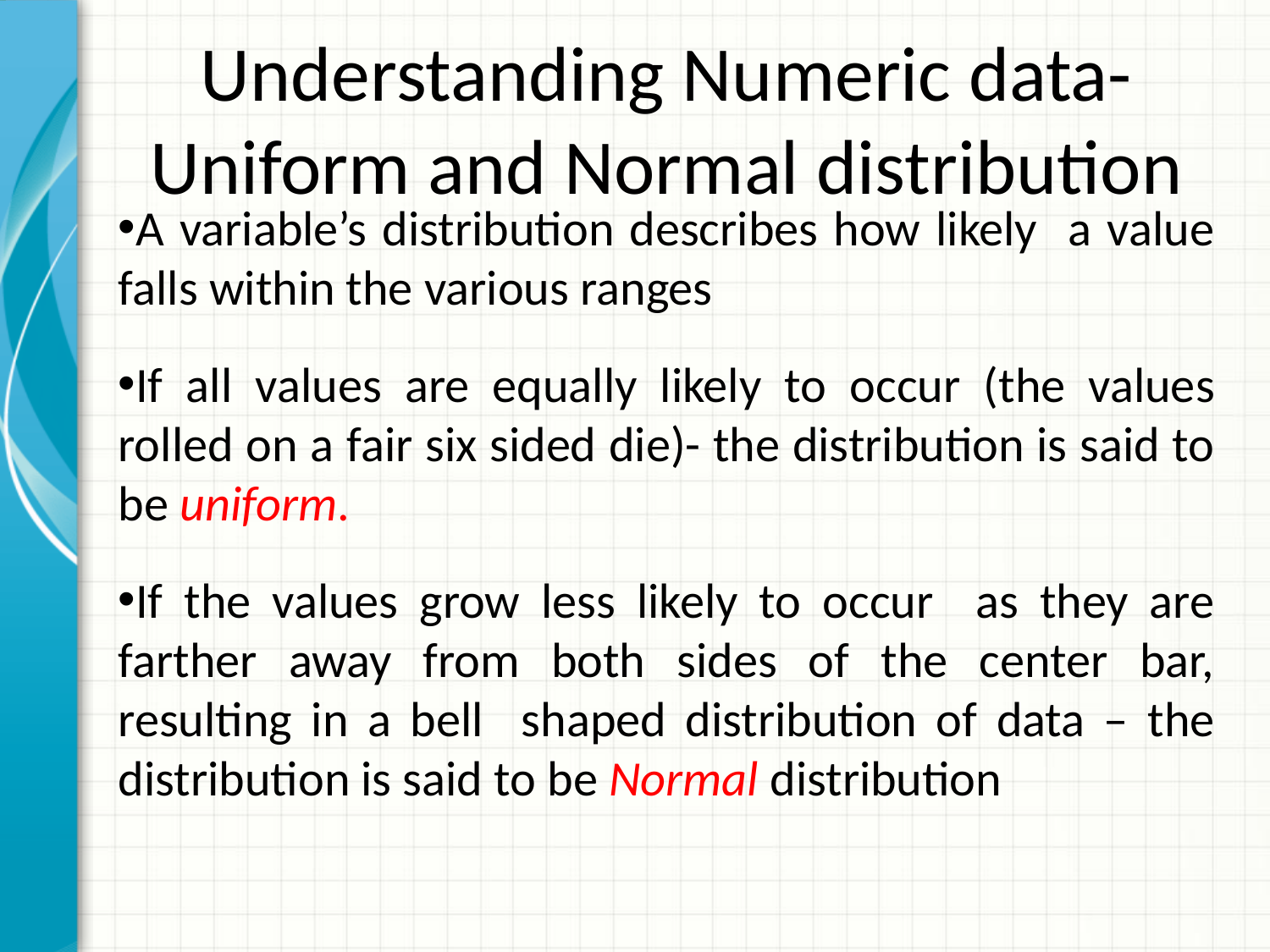

Understanding Numeric data- Uniform and Normal distribution
A variable’s distribution describes how likely  a value falls within the various ranges

If all values are equally likely to occur (the values rolled on a fair six sided die)- the distribution is said to be uniform.

If the values grow less likely to occur  as they are farther away from both sides of the center bar, resulting in a bell  shaped distribution of data – the distribution is said to be Normal distribution